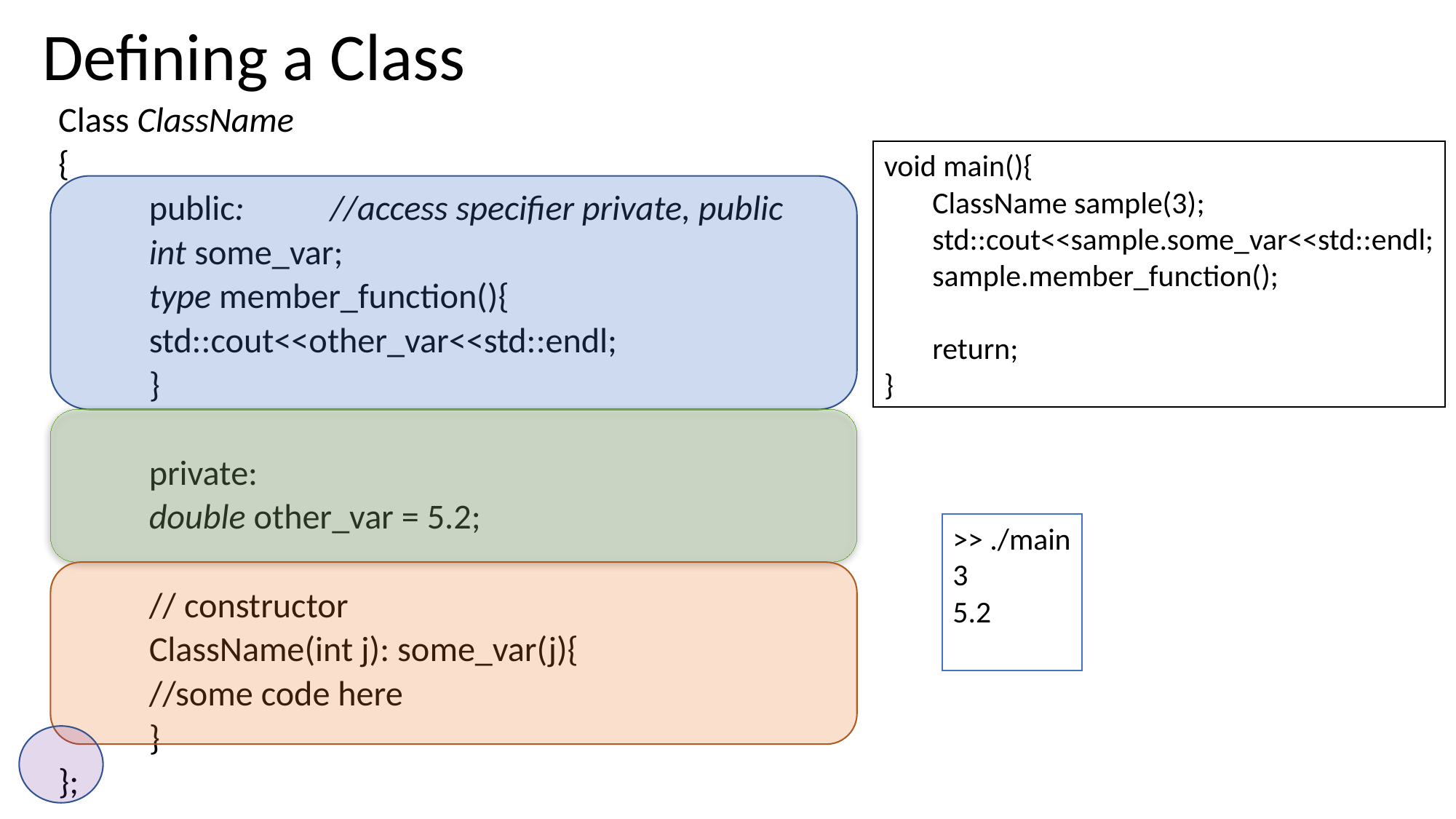

# Defining a Class
Class ClassName
{
	public: 		//access specifier private, public
	int some_var;
	type member_function(){
		std::cout<<other_var<<std::endl;
	}

	private:
	double other_var = 5.2;

	// constructor
	ClassName(int j): some_var(j){
	//some code here
	}
};
void main(){
       ClassName sample(3);
       std::cout<<sample.some_var<<std::endl;
       sample.member_function();

       return;
}

>> ./main
3
5.2